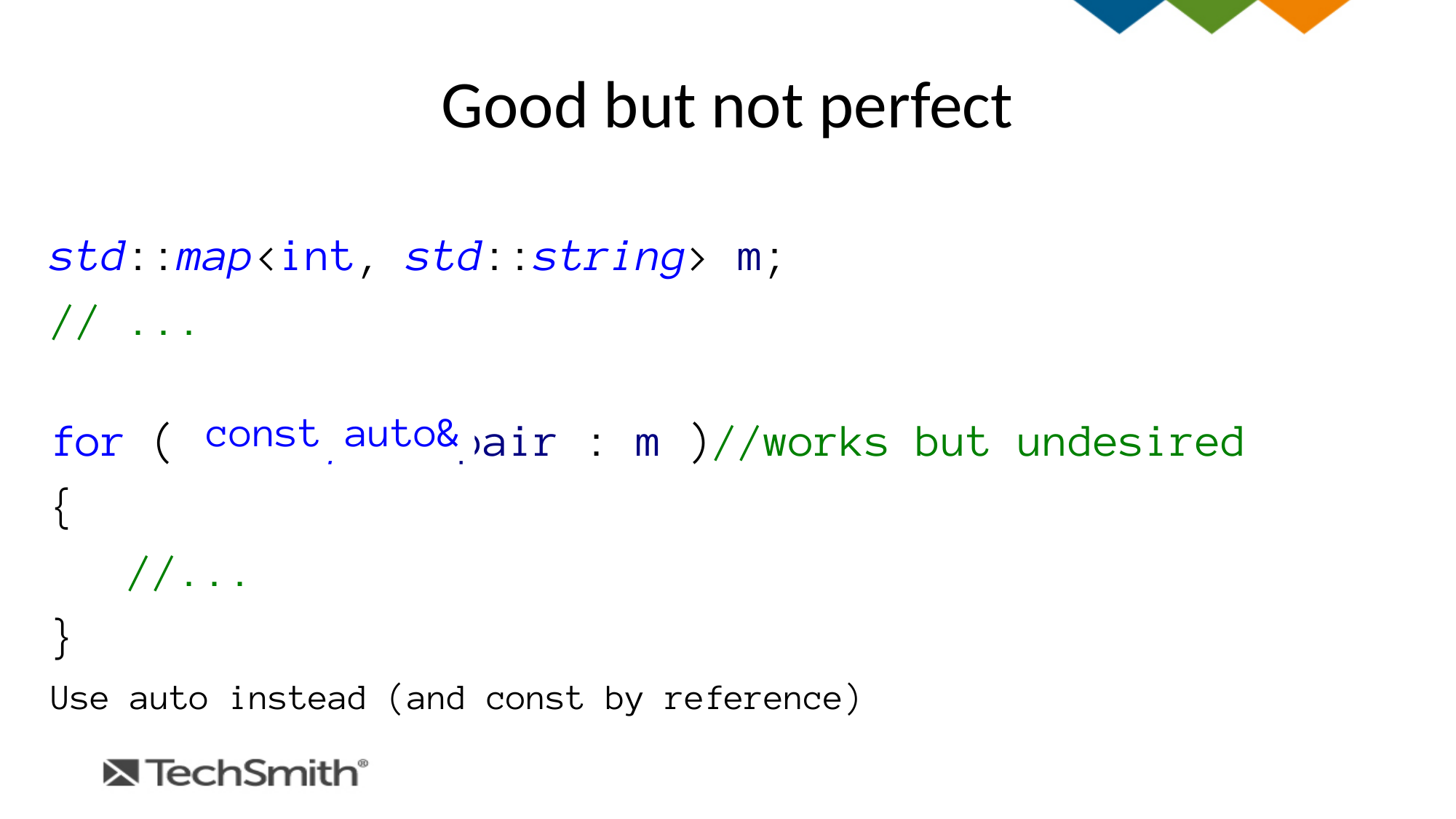

# Good but not perfect
std::map<int, std::string> m;
// ...
for ( std::pair pair : m )//works but undesired
{
   //...
}
const auto&
Use auto instead (and const by reference)